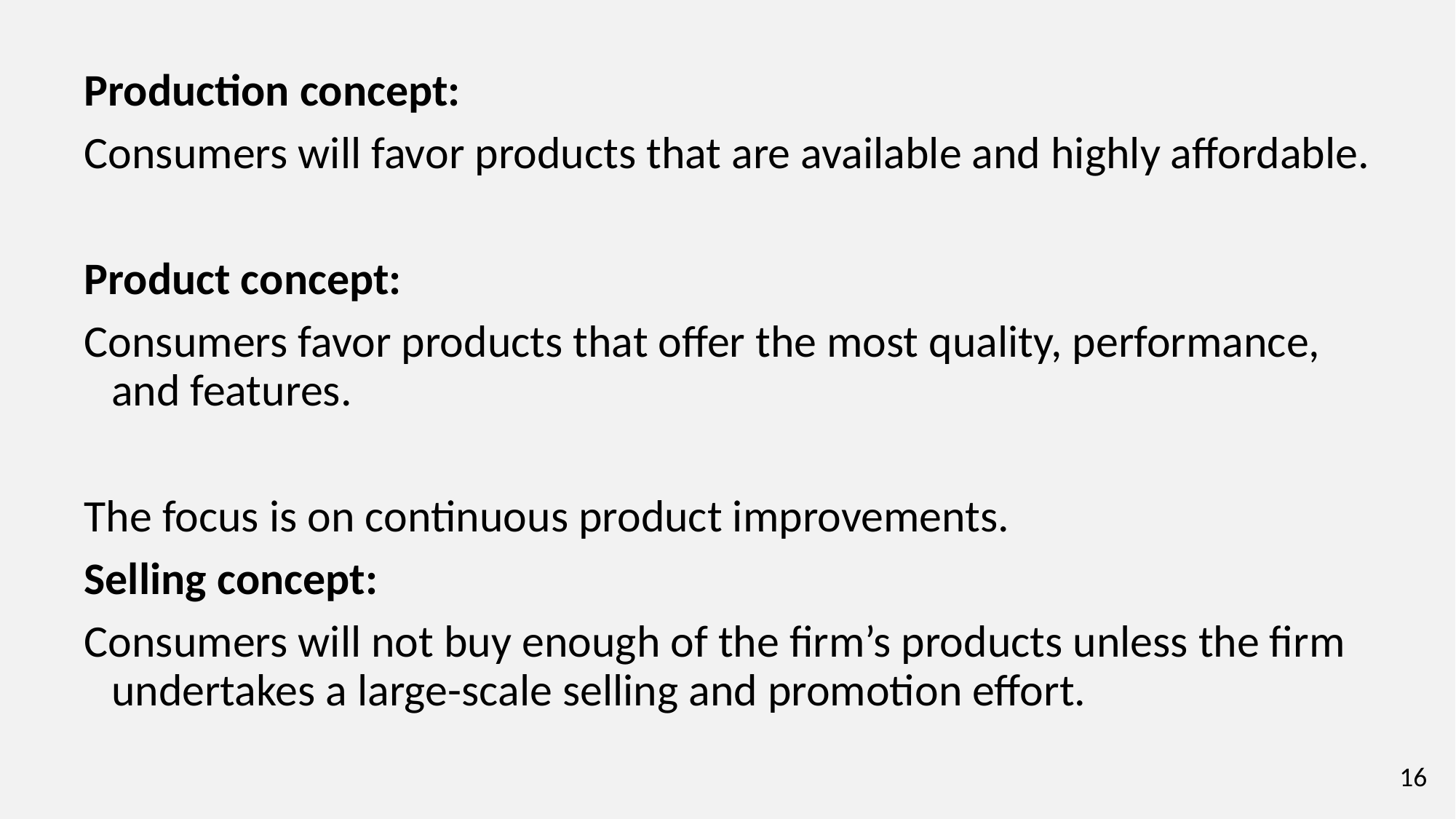

Production concept:
Consumers will favor products that are available and highly affordable.

Product concept:
Consumers favor products that offer the most quality, performance, and features.

The focus is on continuous product improvements.
Selling concept:
Consumers will not buy enough of the firm’s products unless the firm undertakes a large-scale selling and promotion effort.

16